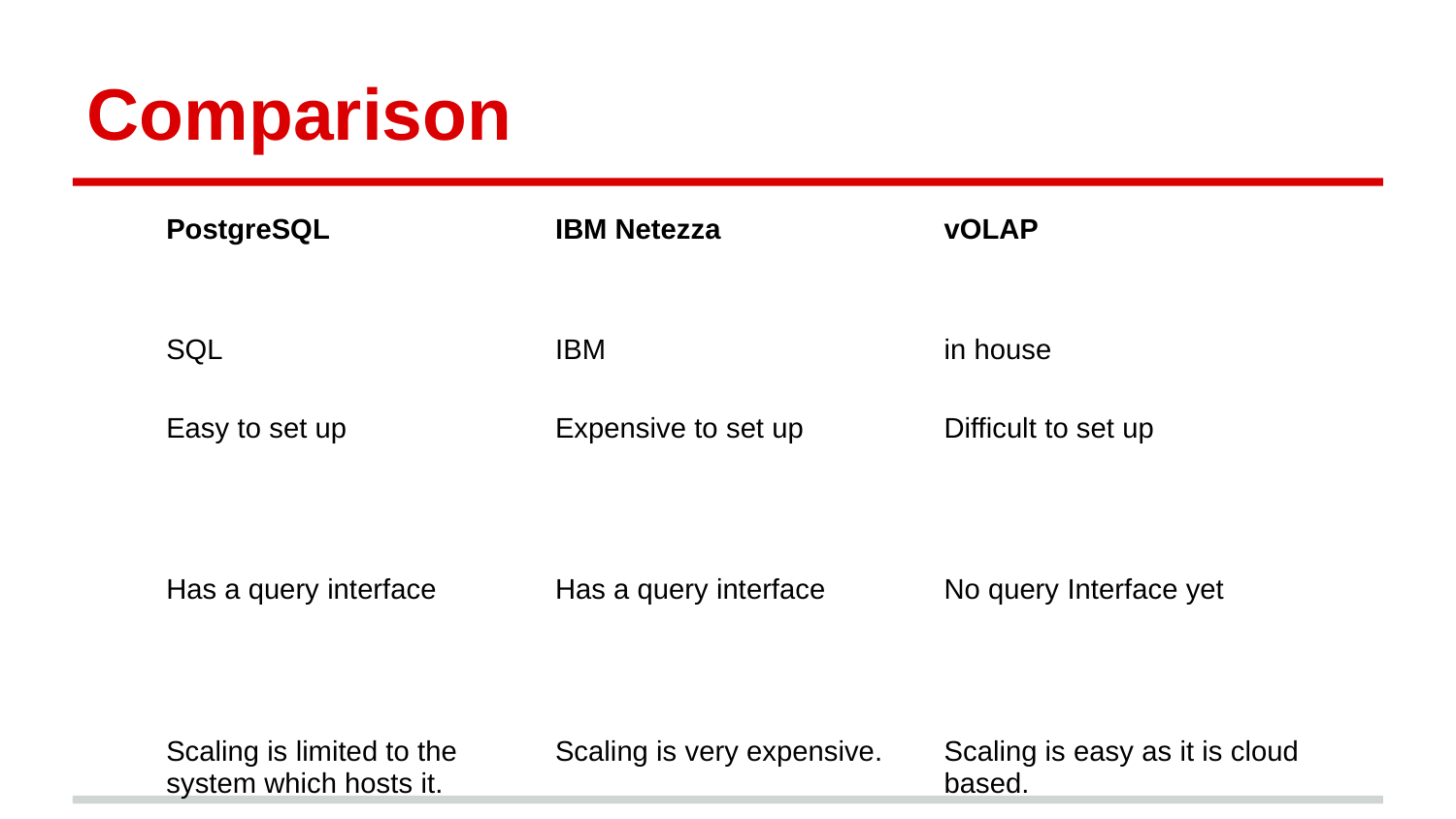

Comparison
| PostgreSQL | IBM Netezza | vOLAP |
| --- | --- | --- |
| SQL | IBM | in house |
| Easy to set up | Expensive to set up | Difficult to set up |
| Has a query interface | Has a query interface | No query Interface yet |
| Scaling is limited to the system which hosts it. | Scaling is very expensive. | Scaling is easy as it is cloud based. |